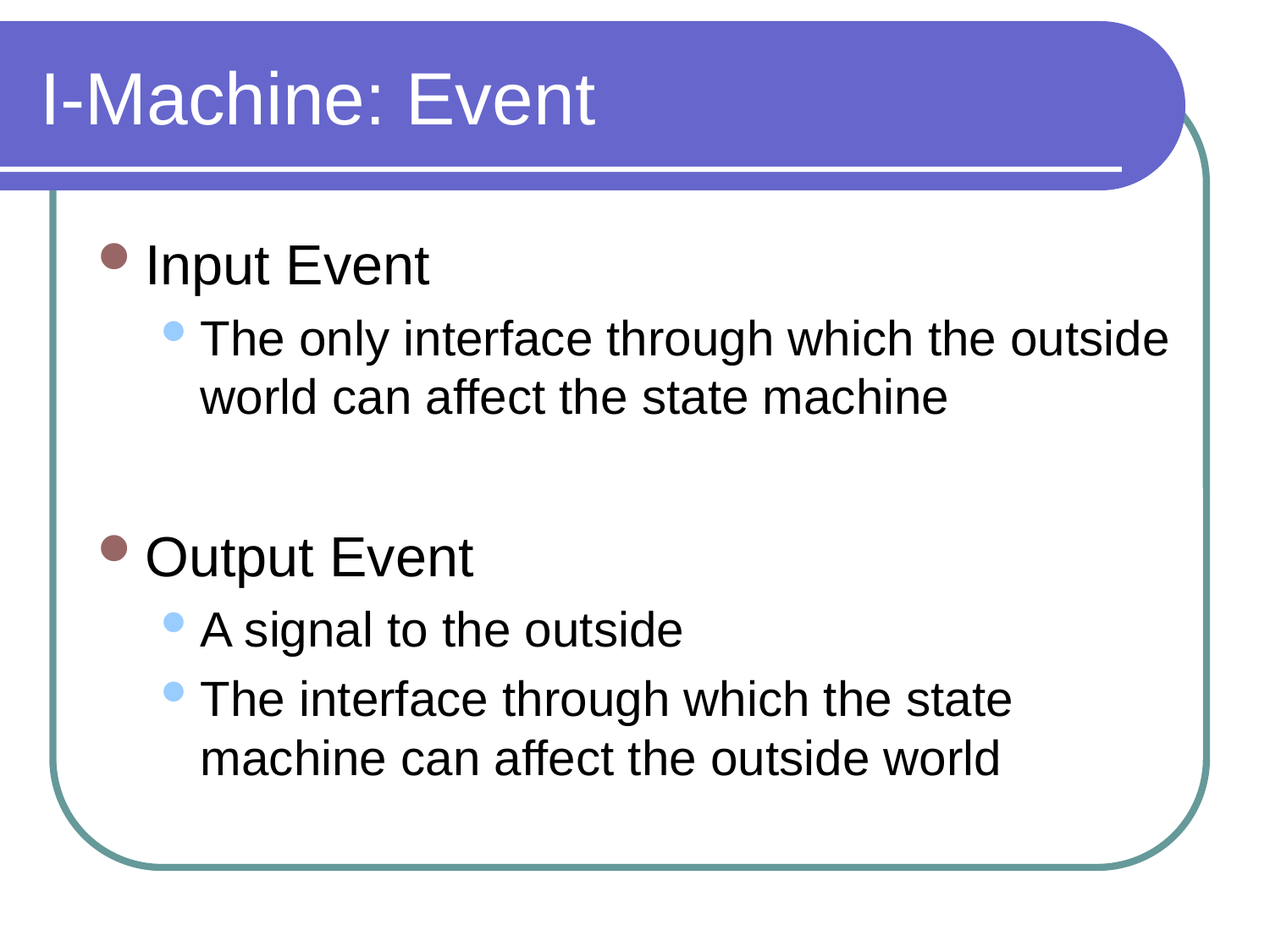

# I-Machine: Event
Input Event
The only interface through which the outside world can affect the state machine

Output Event
A signal to the outside
The interface through which the state machine can affect the outside world